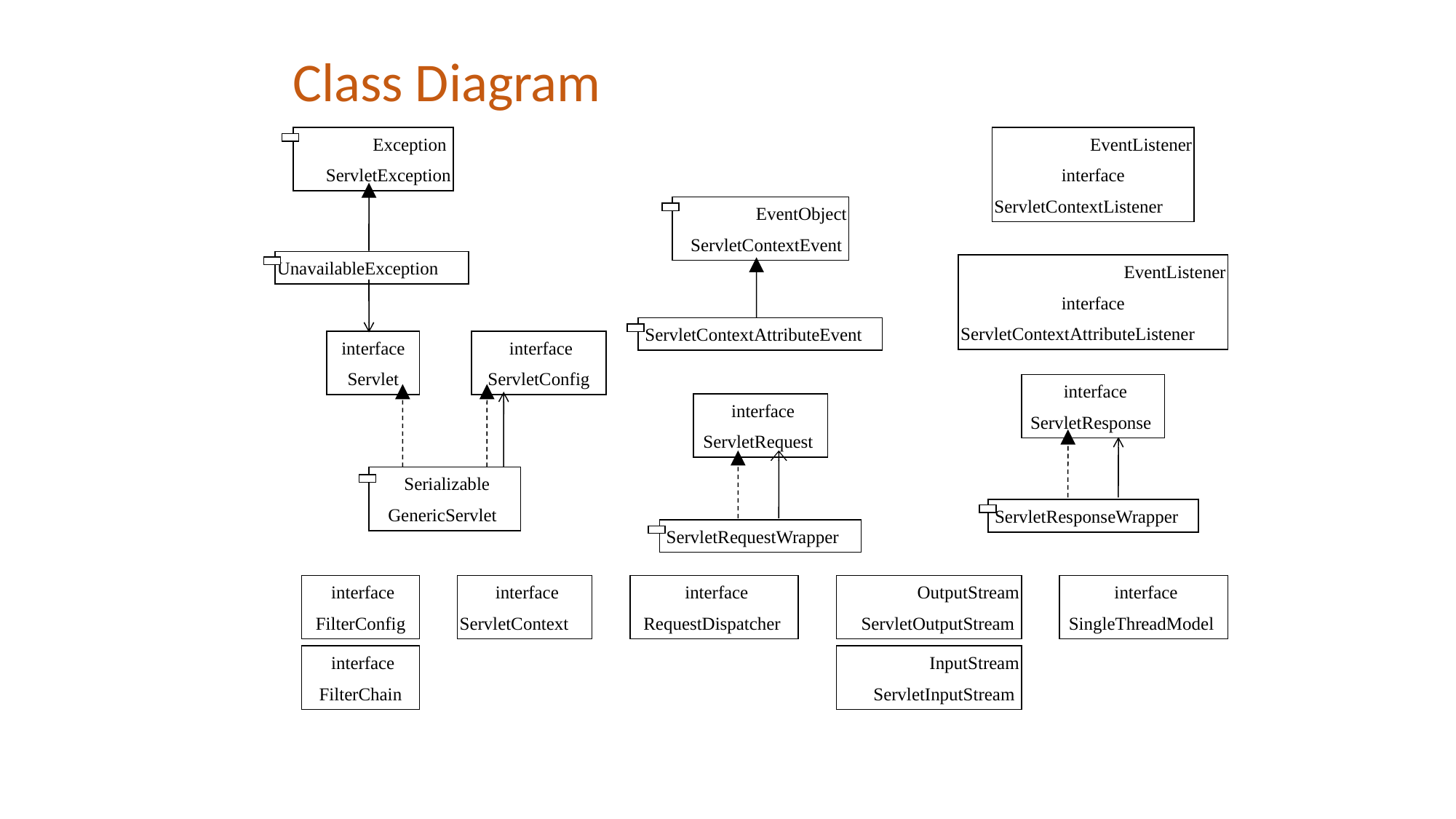

Class Diagram
Exception
ServletException
 EventListener
interface
ServletContextListener

 EventObject
ServletContextEvent

UnavailableException
 EventListener
interface
ServletContextAttributeListener

 ServletContextAttributeEvent

interface
Servlet
 interface
ServletConfig
 interface
ServletResponse

 interface
ServletRequest

 Serializable
GenericServlet

 ServletResponseWrapper

 ServletRequestWrapper

 interface
FilterConfig
 interface
ServletContext
 interface
RequestDispatcher
 OutputStream
ServletOutputStream
 interface
SingleThreadModel
 interface
FilterChain
 InputStream
ServletInputStream